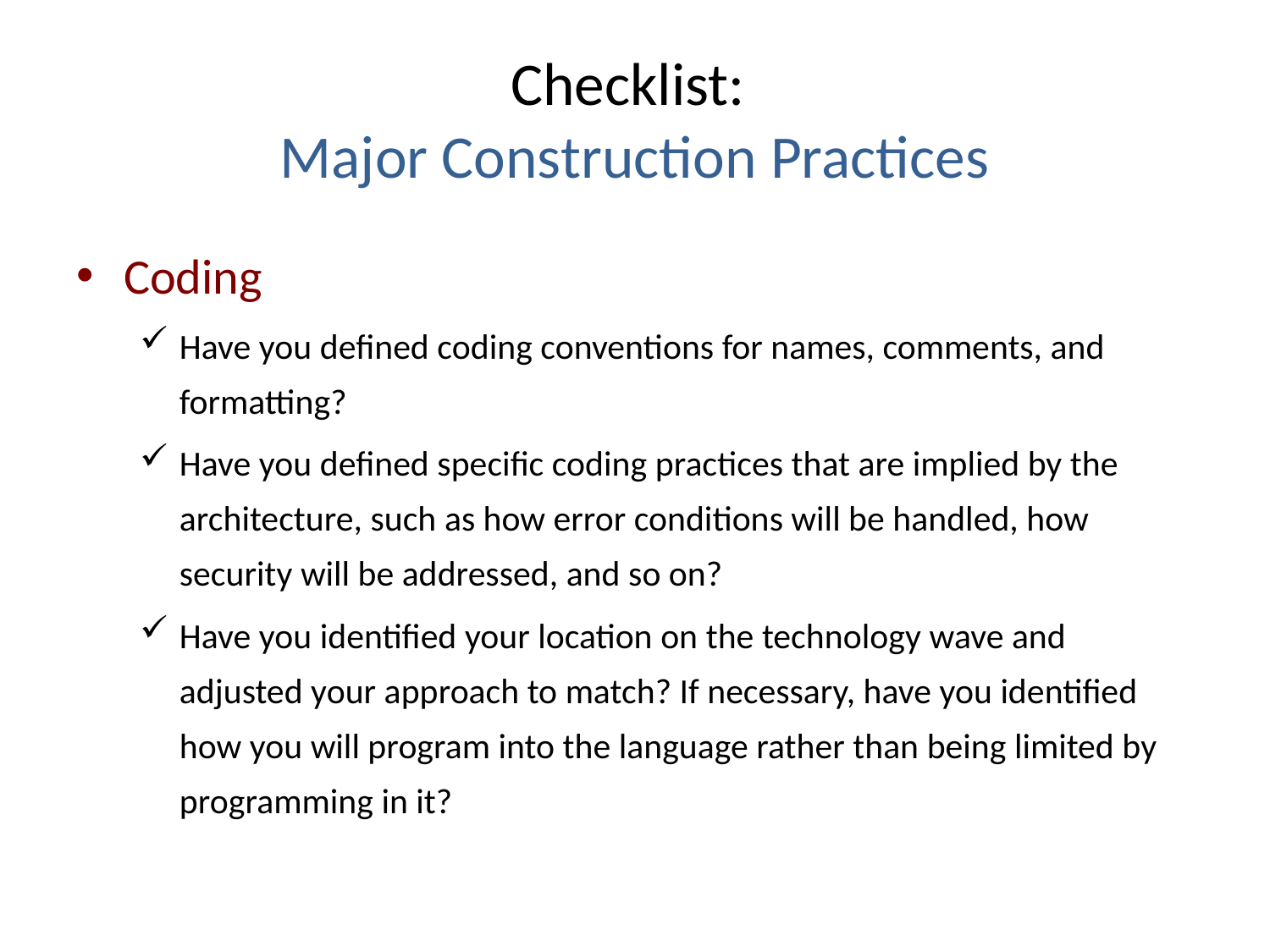

# Checklist: Major Construction Practices
Coding
Have you defined coding conventions for names, comments, and formatting?
Have you defined specific coding practices that are implied by the architecture, such as how error conditions will be handled, how security will be addressed, and so on?
Have you identified your location on the technology wave and adjusted your approach to match? If necessary, have you identified how you will program into the language rather than being limited by programming in it?